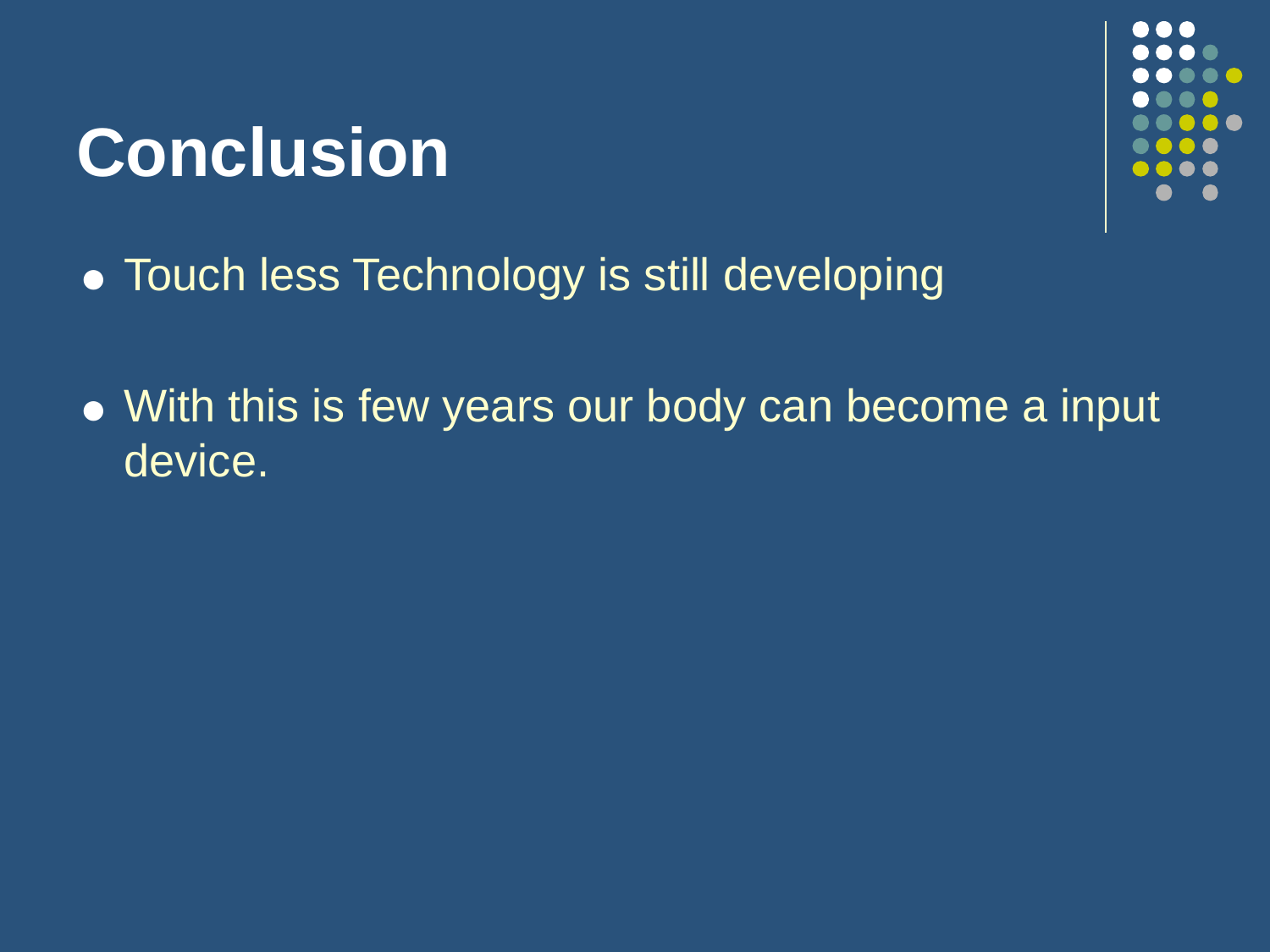

# Conclusion
Touch less Technology is still developing

With this is few years our body can become a input device.